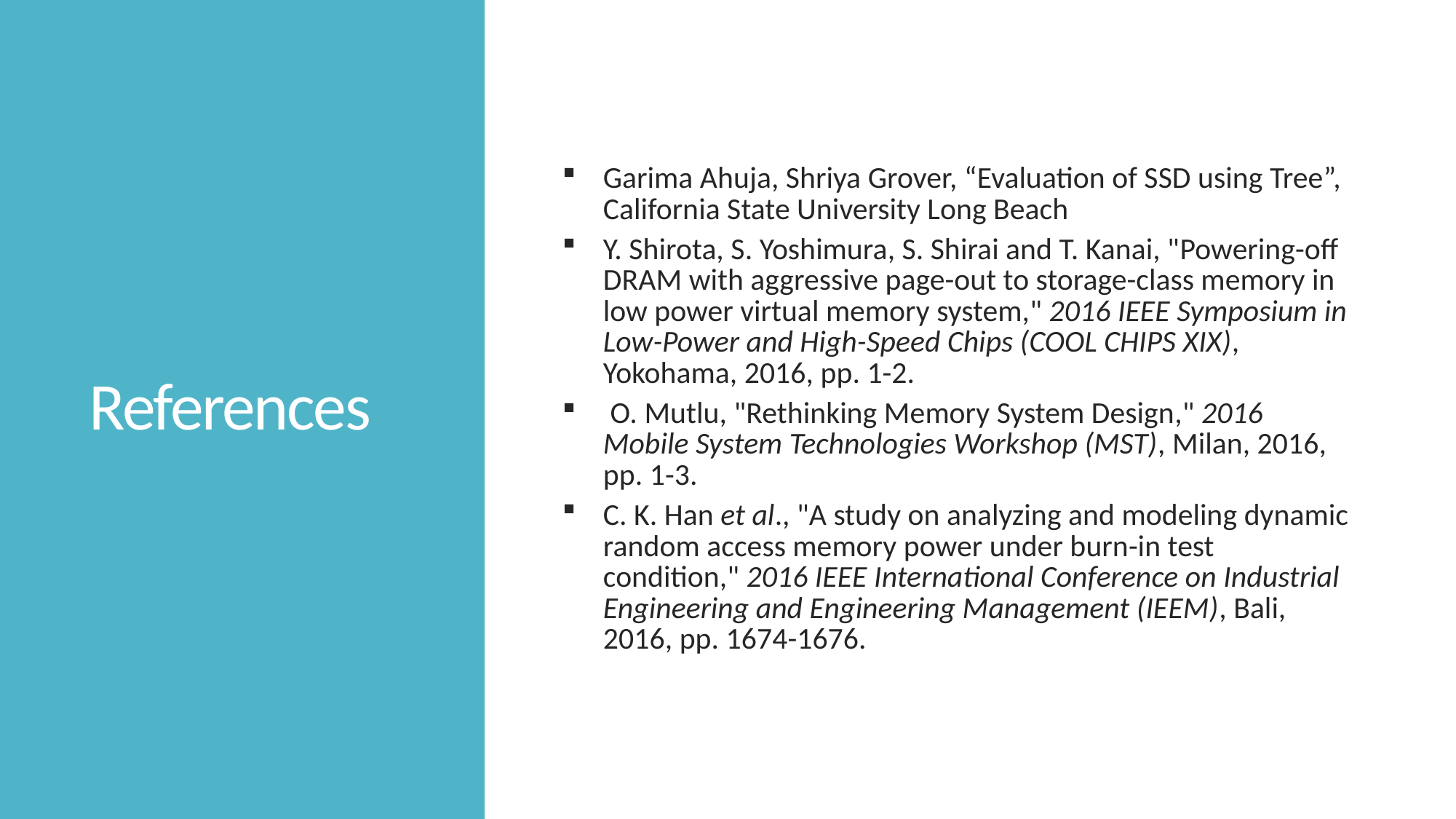

# References
Garima Ahuja, Shriya Grover, “Evaluation of SSD using Tree”, California State University Long Beach
Y. Shirota, S. Yoshimura, S. Shirai and T. Kanai, "Powering-off DRAM with aggressive page-out to storage-class memory in low power virtual memory system," 2016 IEEE Symposium in Low-Power and High-Speed Chips (COOL CHIPS XIX), Yokohama, 2016, pp. 1-2.
 O. Mutlu, "Rethinking Memory System Design," 2016 Mobile System Technologies Workshop (MST), Milan, 2016, pp. 1-3.
C. K. Han et al., "A study on analyzing and modeling dynamic random access memory power under burn-in test condition," 2016 IEEE International Conference on Industrial Engineering and Engineering Management (IEEM), Bali, 2016, pp. 1674-1676.